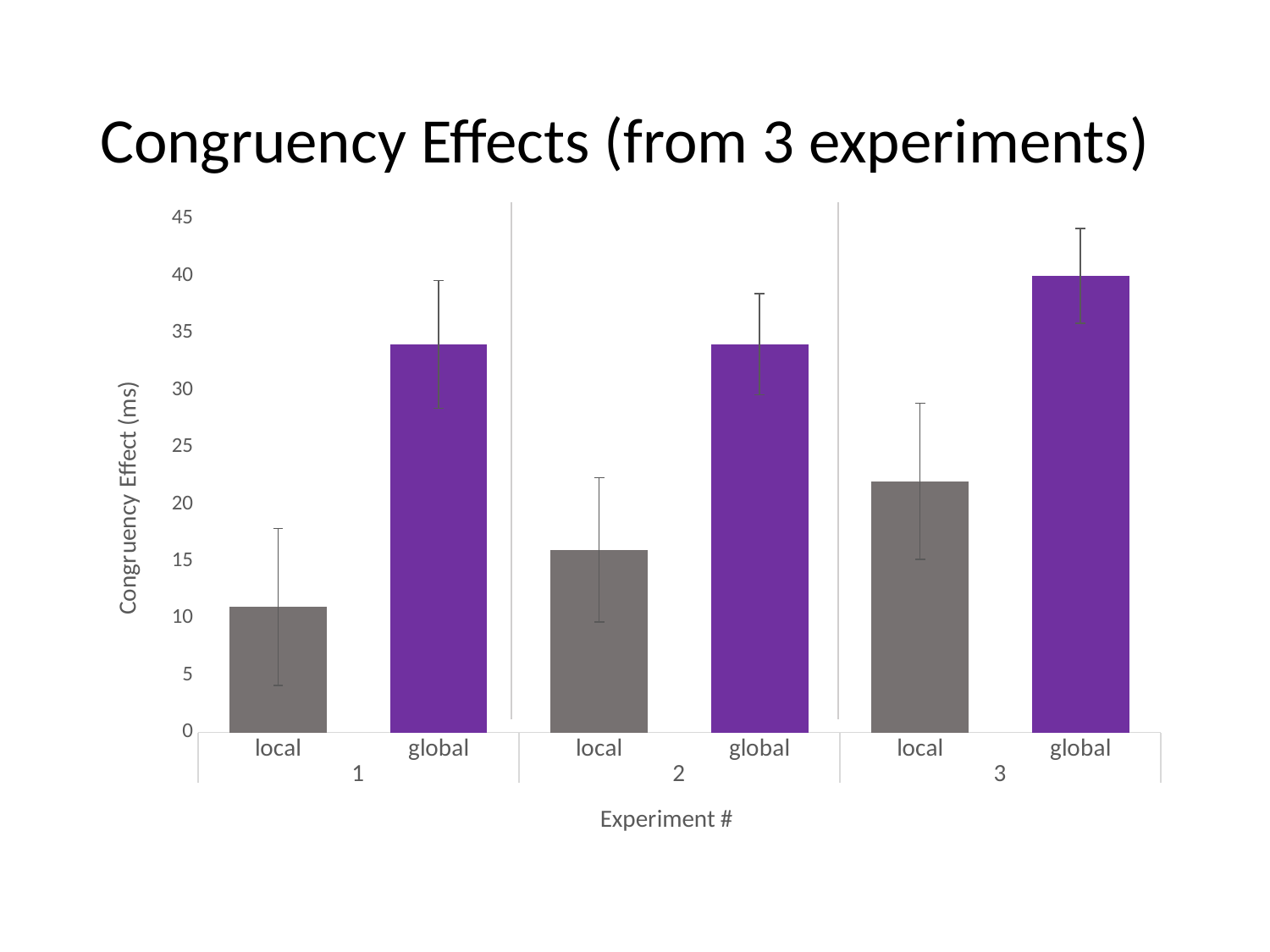

# Congruency Effects (from 3 experiments)

### Chart

| Category |  |
|---|---|
| local | 11.0 |
| global | 34.0 |
| local | 16.0 |
| global | 34.0 |
| local | 22.0 |
| global | 40.0 |